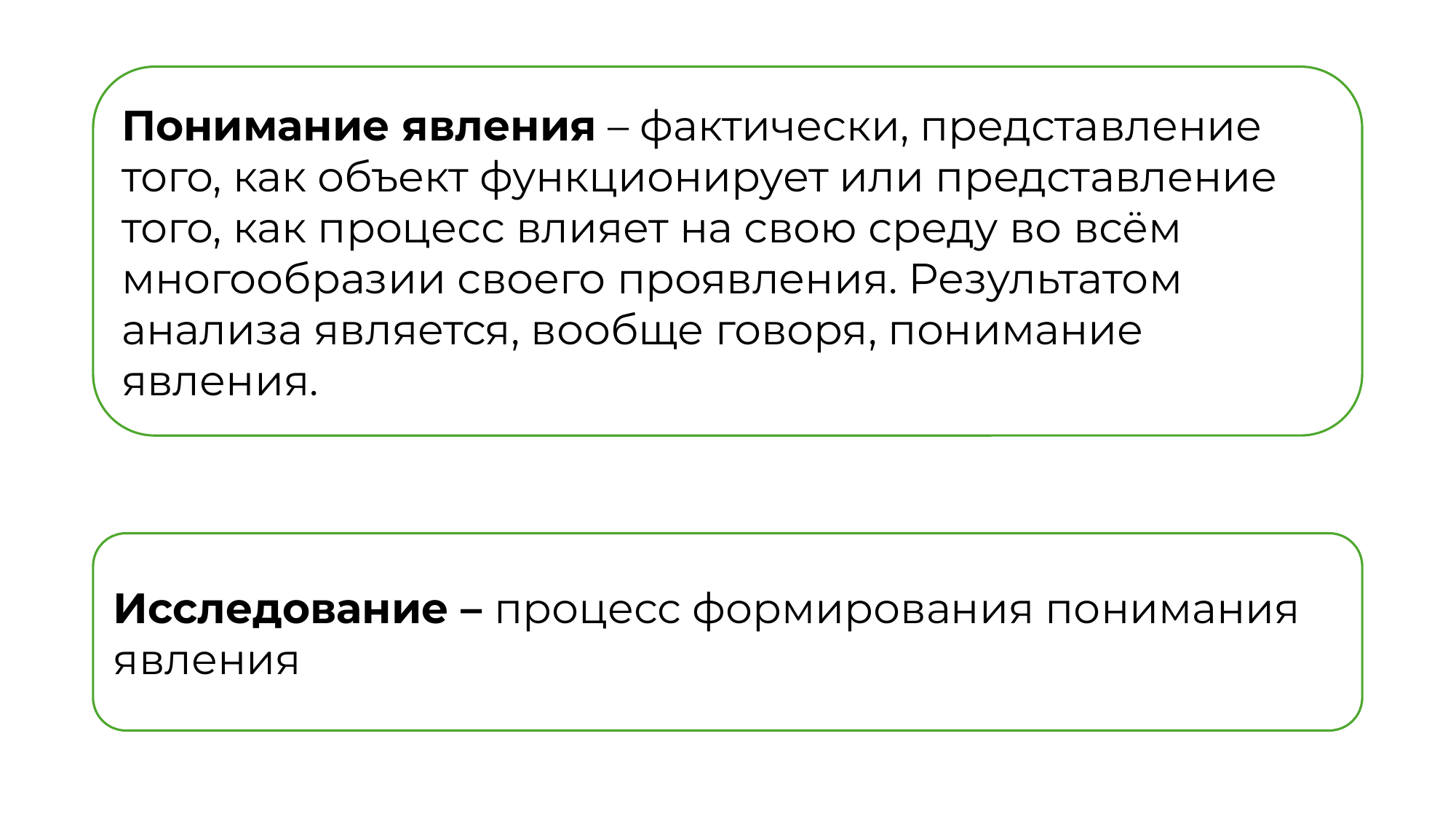

Понимание явления – фактически, представление того, как объект функционирует или представление того, как процесс влияет на свою среду во всём многообразии своего проявления. Результатом анализа является, вообще говоря, понимание явления.
Исследование – процесс формирования понимания явления